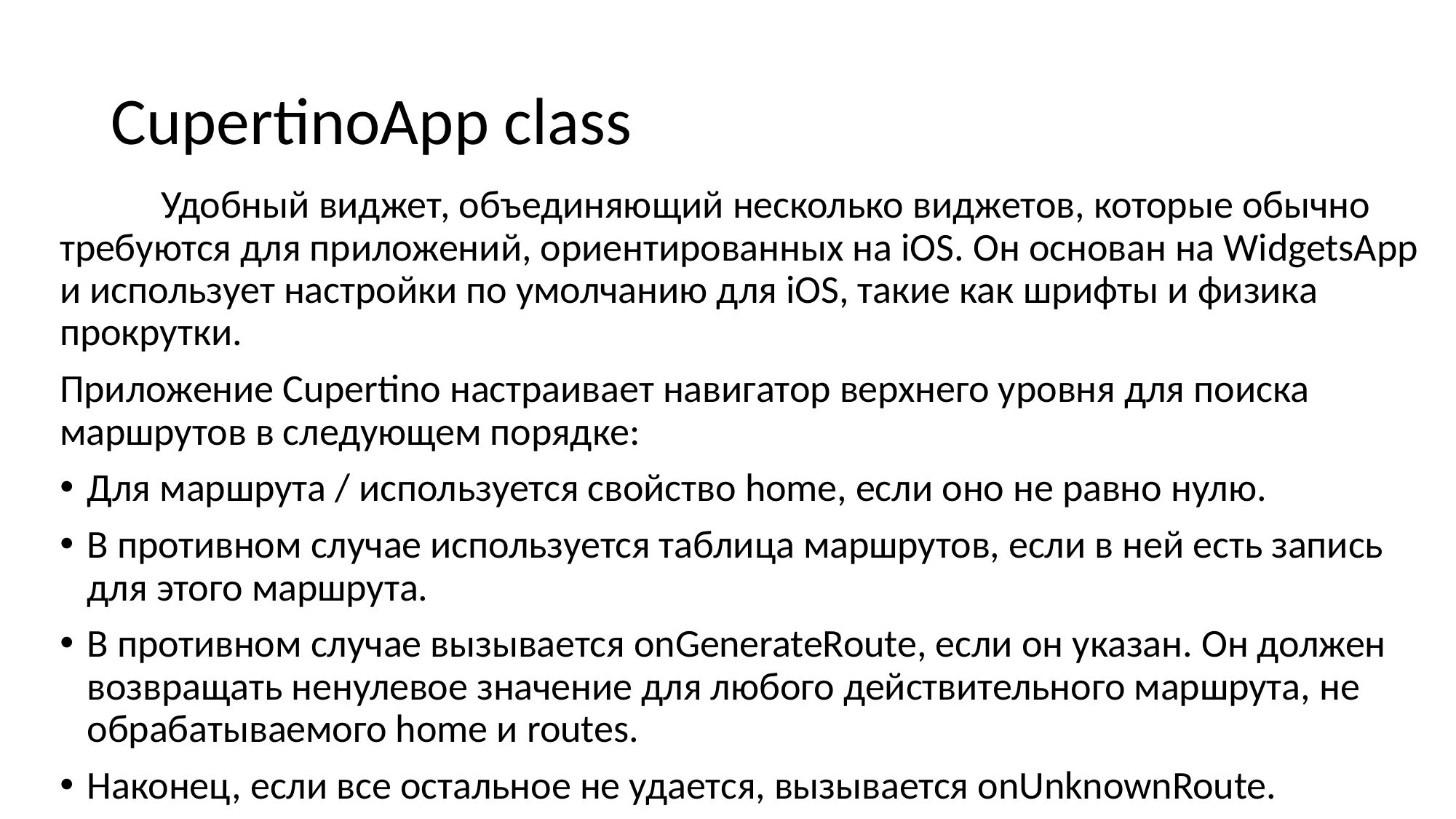

# CupertinoApp class
	Удобный виджет, объединяющий несколько виджетов, которые обычно требуются для приложений, ориентированных на iOS. Он основан на WidgetsApp и использует настройки по умолчанию для iOS, такие как шрифты и физика прокрутки.
Приложение Cupertino настраивает навигатор верхнего уровня для поиска маршрутов в следующем порядке:
Для маршрута / используется свойство home, если оно не равно нулю.
В противном случае используется таблица маршрутов, если в ней есть запись для этого маршрута.
В противном случае вызывается onGenerateRoute, если он указан. Он должен возвращать ненулевое значение для любого действительного маршрута, не обрабатываемого home и routes.
Наконец, если все остальное не удается, вызывается onUnknownRoute.